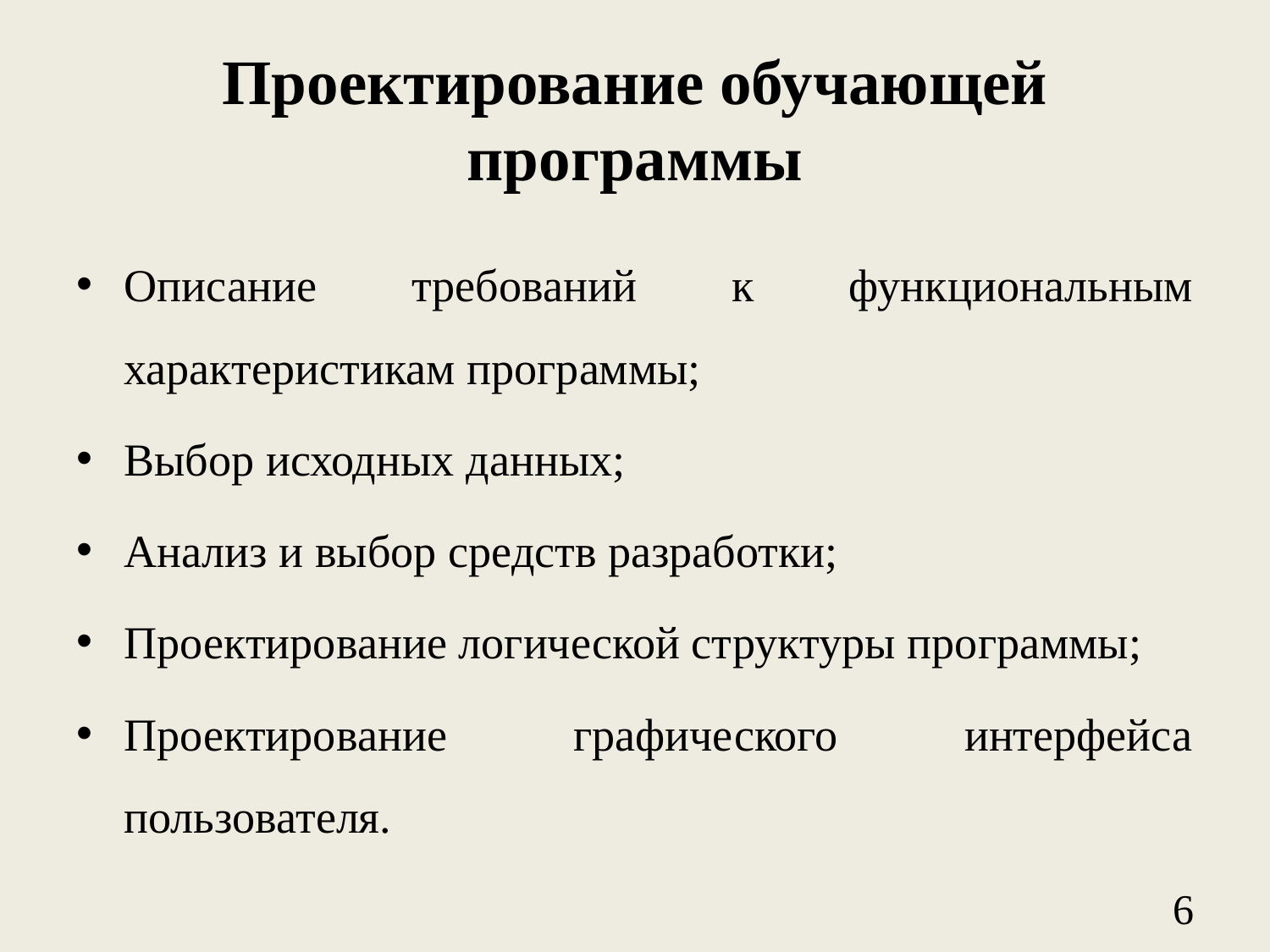

# Проектирование обучающей программы
Описание требований к функциональным характеристикам программы;
Выбор исходных данных;
Анализ и выбор средств разработки;
Проектирование логической структуры программы;
Проектирование графического интерфейса пользователя.
6